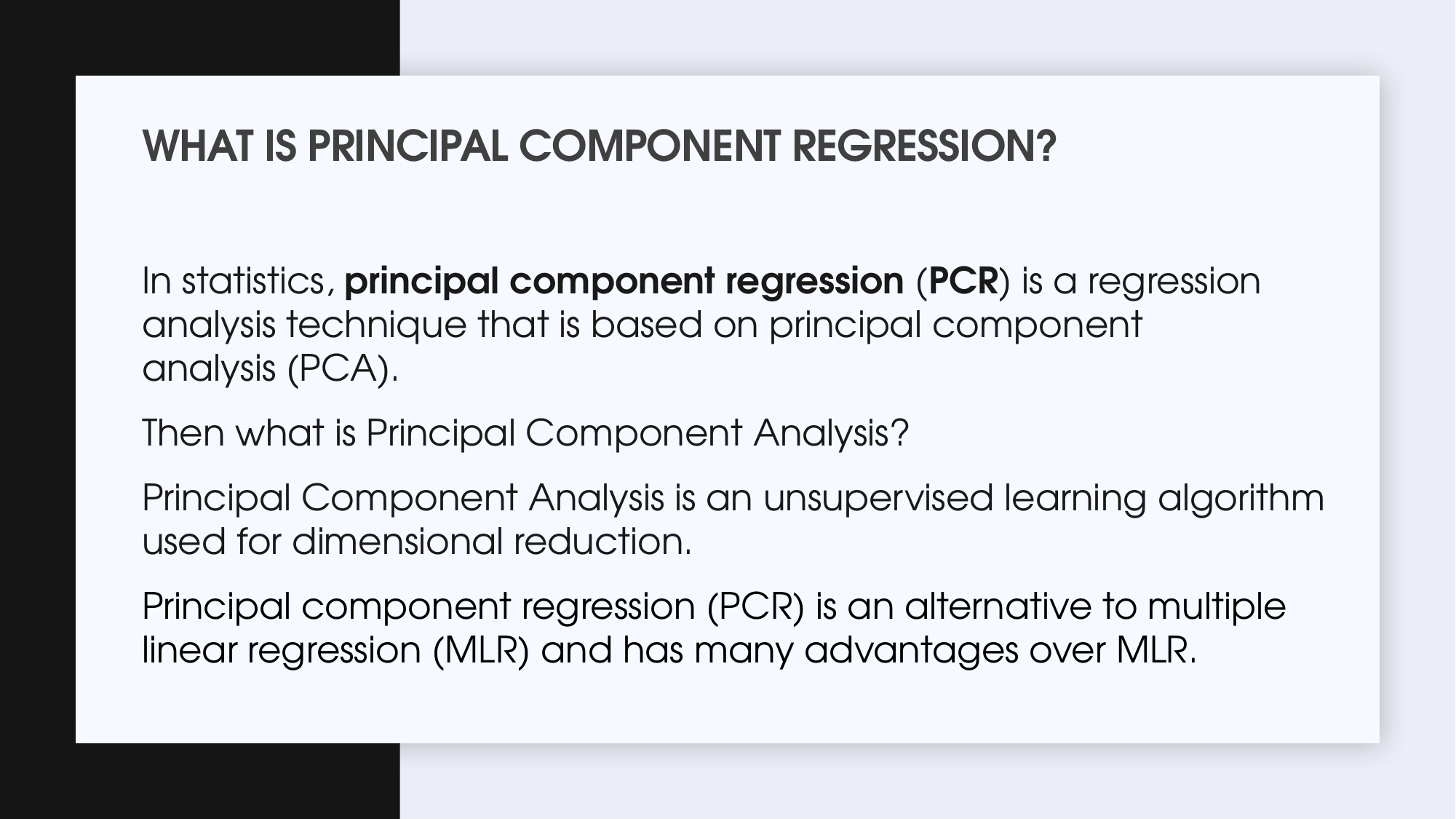

# What is Principal Component regression?
In statistics, principal component regression (PCR) is a regression analysis technique that is based on principal component analysis (PCA).
Then what is Principal Component Analysis?
Principal Component Analysis is an unsupervised learning algorithm used for dimensional reduction.
Principal component regression (PCR) is an alternative to multiple linear regression (MLR) and has many advantages over MLR.